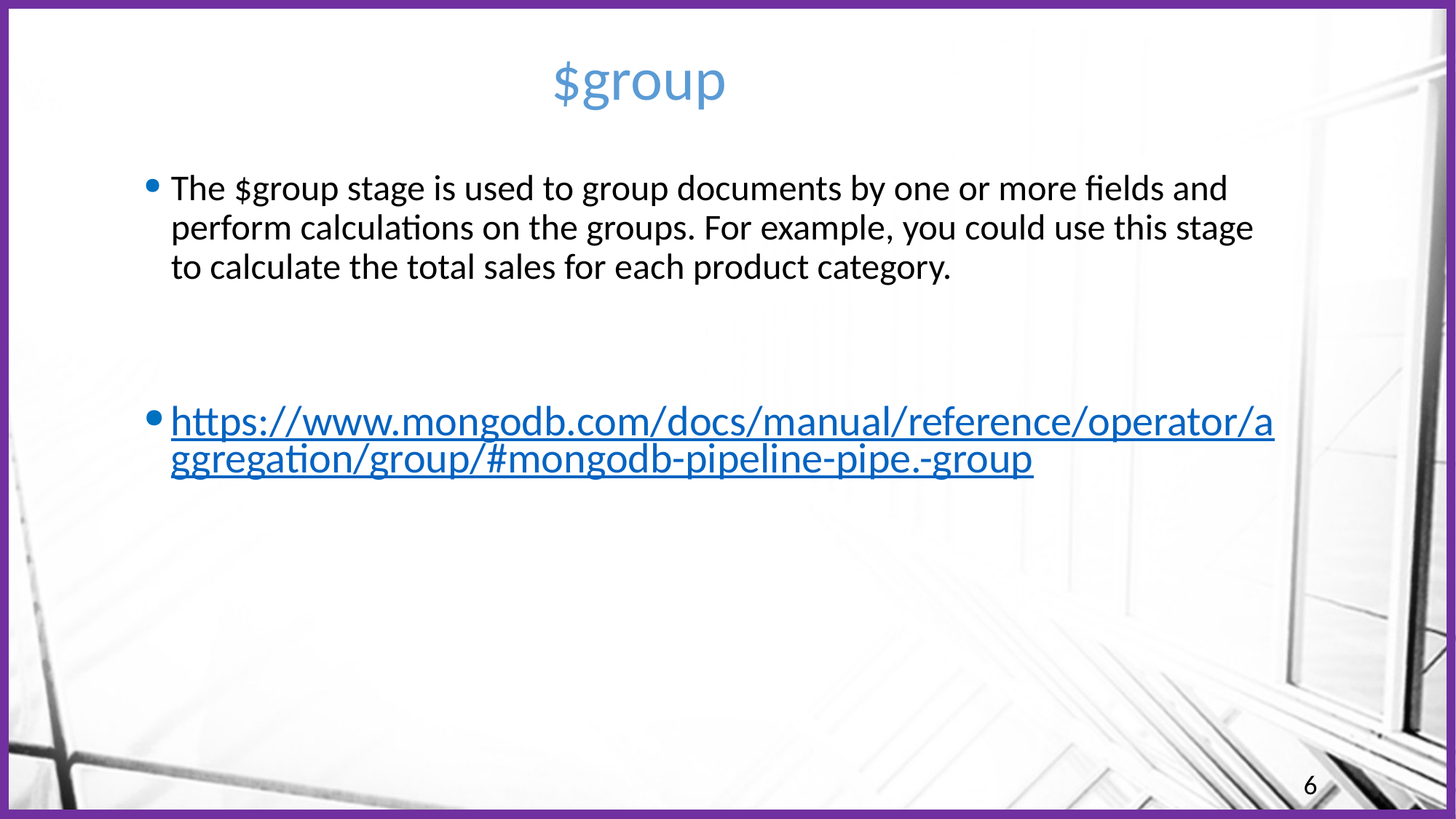

# $group
The $group stage is used to group documents by one or more fields and perform calculations on the groups. For example, you could use this stage to calculate the total sales for each product category.

https://www.mongodb.com/docs/manual/reference/operator/aggregation/group/#mongodb-pipeline-pipe.-group

6